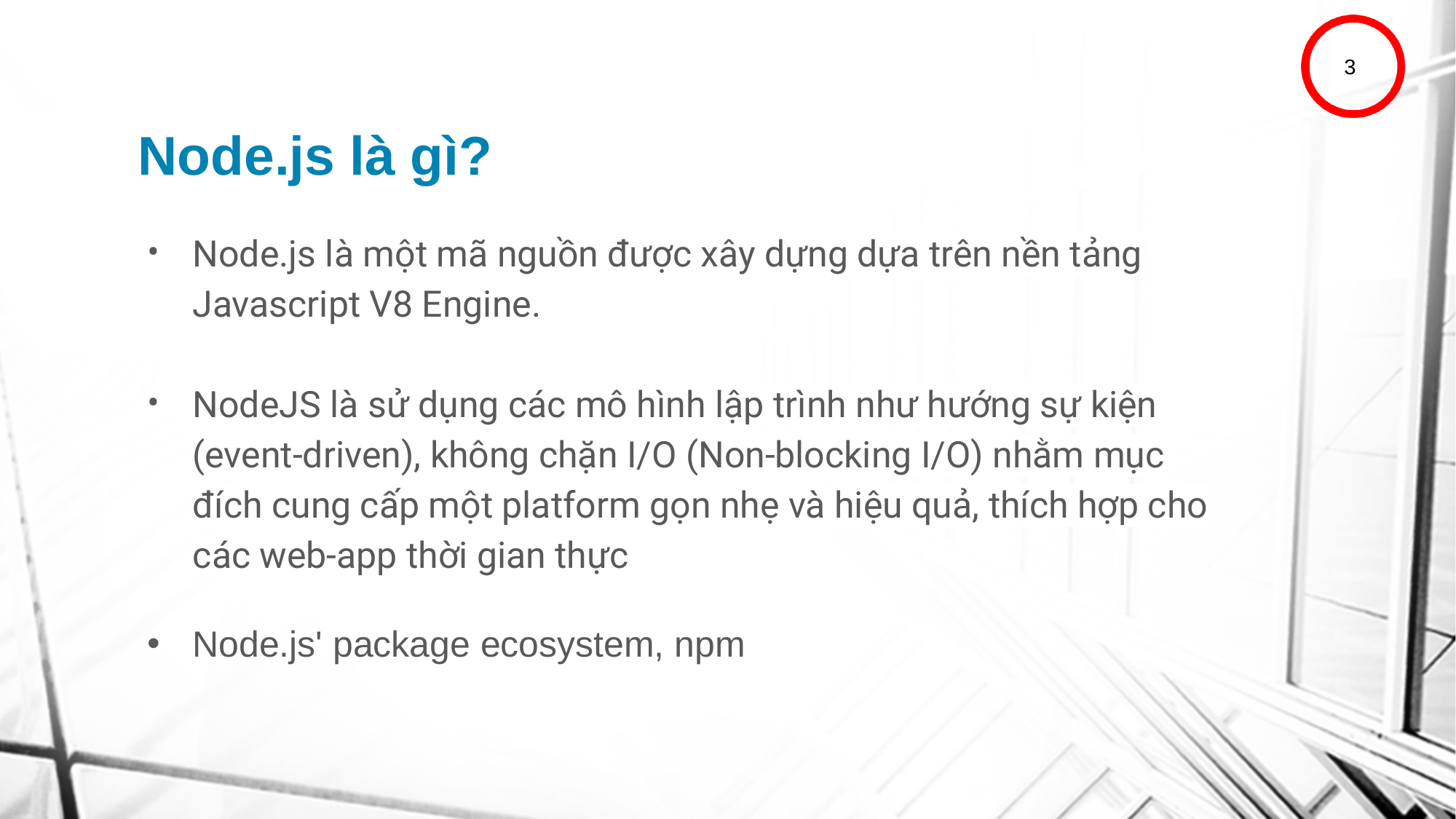

3
# Node.js là gì?
Node.js là một mã nguồn được xây dựng dựa trên nền tảng Javascript V8 Engine.

NodeJS là sử dụng các mô hình lập trình như hướng sự kiện (event-driven), không chặn I/O (Non-blocking I/O) nhằm mục đích cung cấp một platform gọn nhẹ và hiệu quả, thích hợp cho các web-app thời gian thực

Node.js' package ecosystem, npm